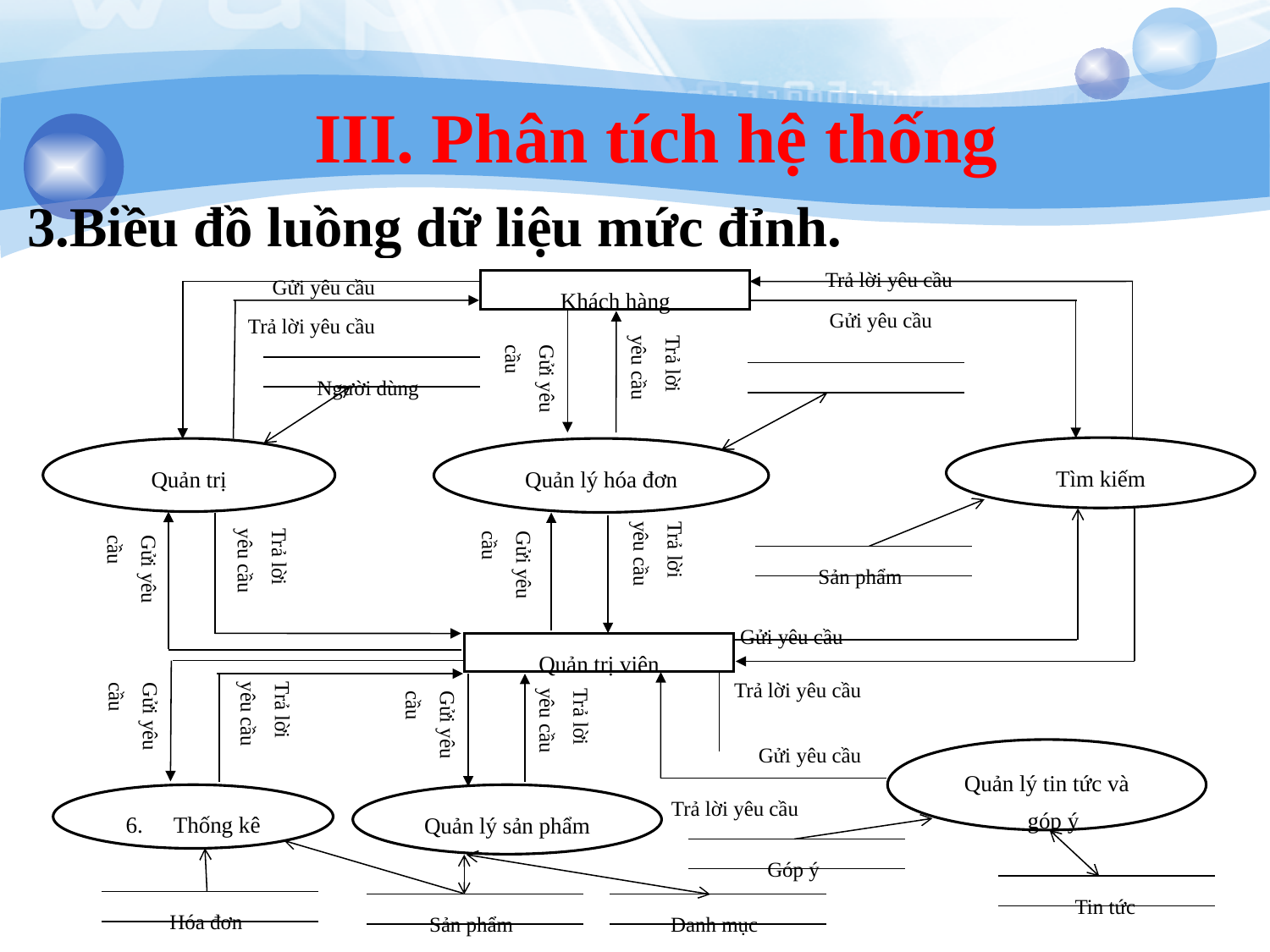

III. Phân tích hệ thống
 3.Biều đồ luồng dữ liệu mức đỉnh.
Trả lời yêu cầu

Gửi yêu cầu
Tìm kiếm
Sản phẩm
Gửi yêu cầu
Khách hàng

Trả lời yêu cầu

Người dùng
Quản trị
Gửi yêu cầu
Quản trị viên

Trả lời yêu cầu

Trả lời yêu cầu

Gửi yêu cầu
Trả lời yêu cầu

Gửi yêu cầu
Thống kê
Hóa đơn
Gửi yêu cầu

Quản lý tin tức và góp ý
Trả lời yêu cầu

Góp ý
Tin tức
Trả lời yêu cầu

Gửi yêu cầu
Quản lý sản phẩm
Sản phẩm
Danh mục
Trả lời yêu cầu

Gửi yêu cầu
Trả lời yêu cầu

Gửi yêu cầu

Quản lý hóa đơn